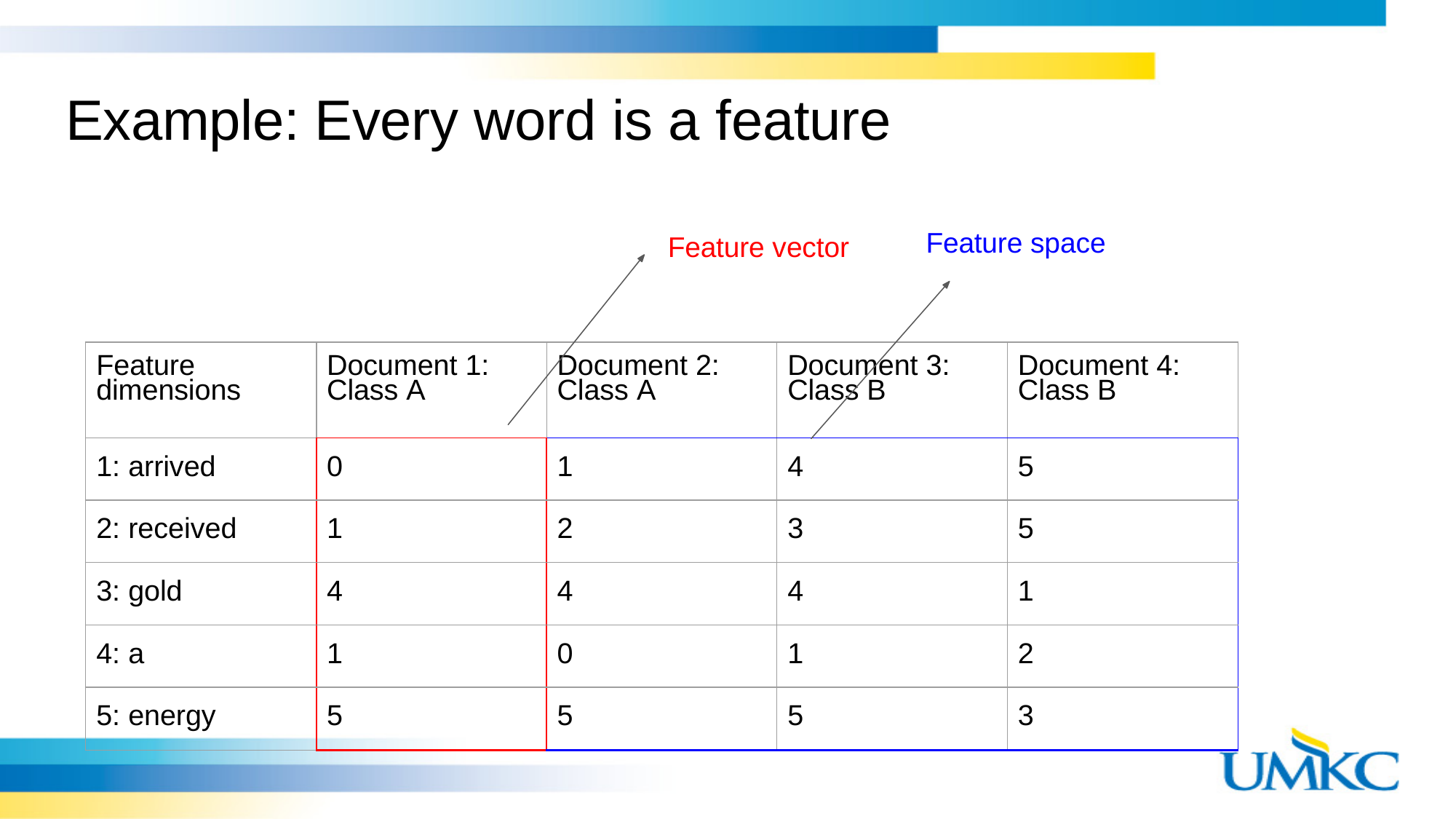

# Example: Every word is a feature
Feature space
Feature vector

| Feature dimensions | Document 1: Class A | Document 2: Class A | Document 3: Class B | Document 4: Class B |
| --- | --- | --- | --- | --- |
| 1: arrived | 0 | 1 | 4 | 5 |
| 2: received | 1 | 2 | 3 | 5 |
| 3: gold | 4 | 4 | 4 | 1 |
| 4: a | 1 | 0 | 1 | 2 |
| 5: energy | 5 | 5 | 5 | 3 |